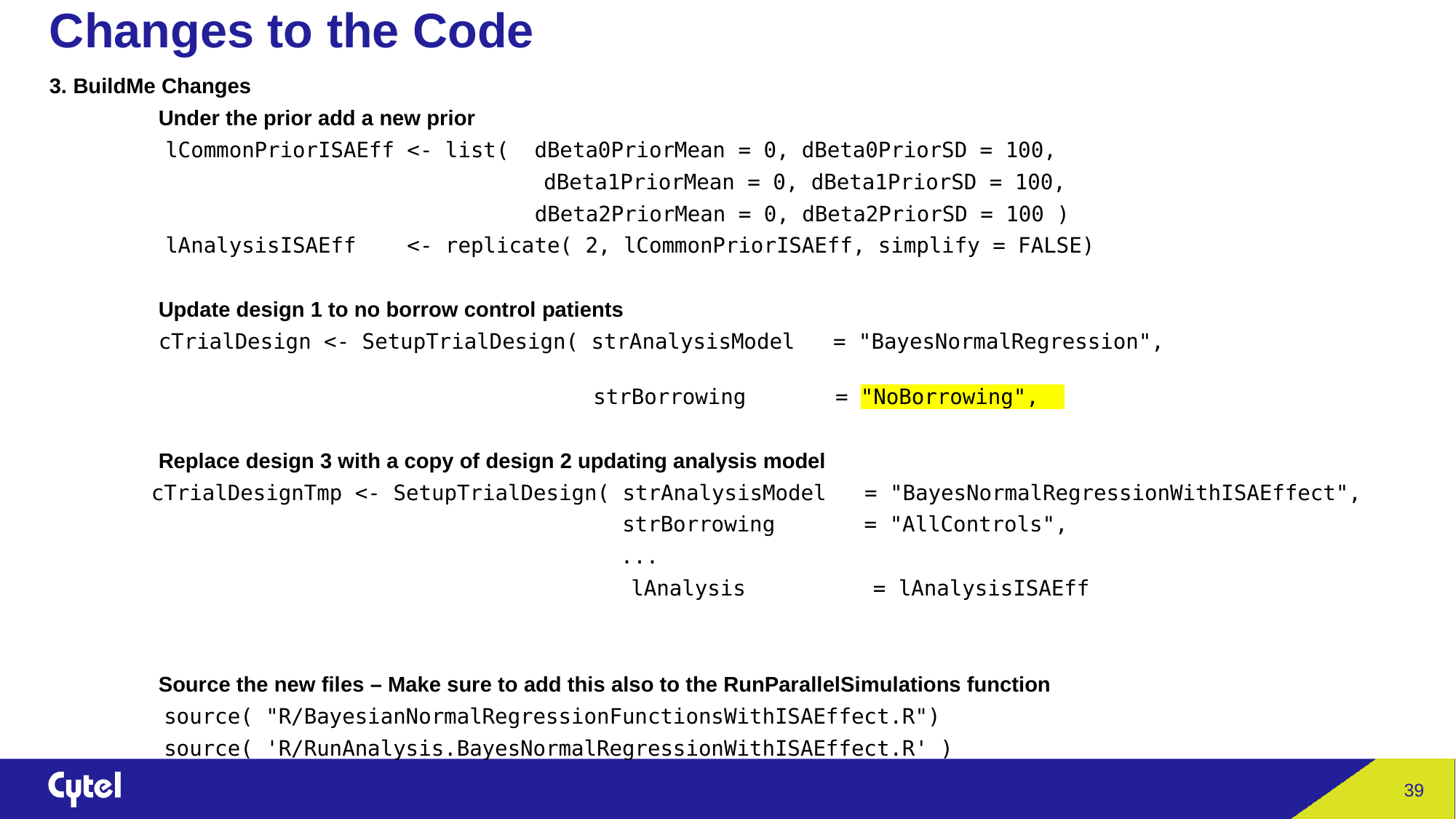

# Changes to the Code
3. BuildMe Changes
	Under the prior add a new prior
lCommonPriorISAEff <- list(  dBeta0PriorMean = 0, dBeta0PriorSD = 100,
			    dBeta1PriorMean = 0, dBeta1PriorSD = 100,
                             dBeta2PriorMean = 0, dBeta2PriorSD = 100 )
lAnalysisISAEff    <- replicate( 2, lCommonPriorISAEff, simplify = FALSE)

	Update design 1 to no borrow control patients
	cTrialDesign <- SetupTrialDesign( strAnalysisModel   = "BayesNormalRegression",
			                 strBorrowing       = "NoBorrowing",

	Replace design 3 with a copy of design 2 updating analysis model
        cTrialDesignTmp <- SetupTrialDesign( strAnalysisModel   = "BayesNormalRegressionWithISAEffect",
                                             strBorrowing       = "AllControls",
					  ...
	                            lAnalysis          = lAnalysisISAEff

	Source the new files – Make sure to add this also to the RunParallelSimulations function
         source( "R/BayesianNormalRegressionFunctionsWithISAEffect.R")
         source( 'R/RunAnalysis.BayesNormalRegressionWithISAEffect.R' )
39